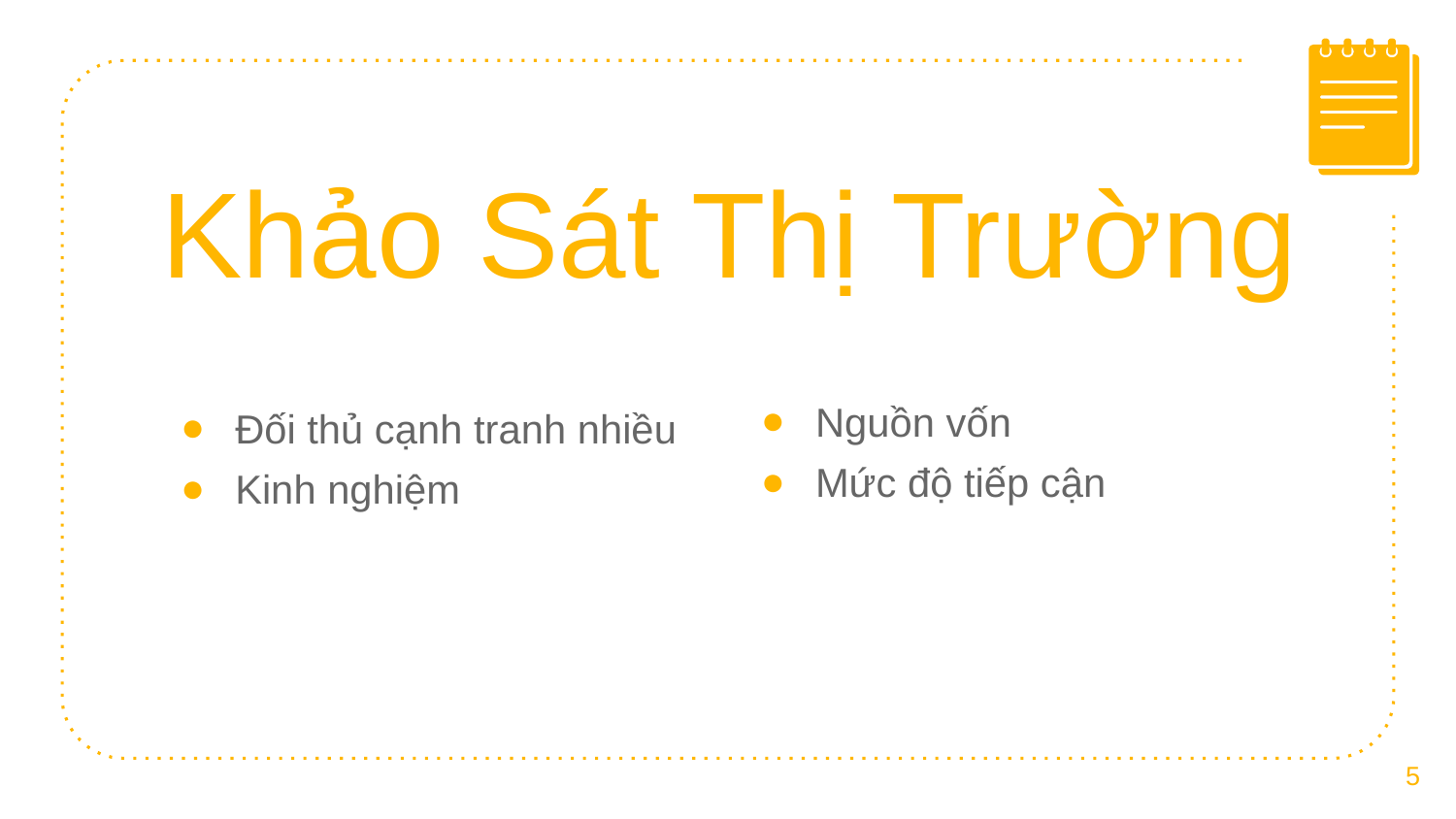

# Khảo Sát Thị Trường
Nguồn vốn
Mức độ tiếp cận
Đối thủ cạnh tranh nhiều
Kinh nghiệm
5